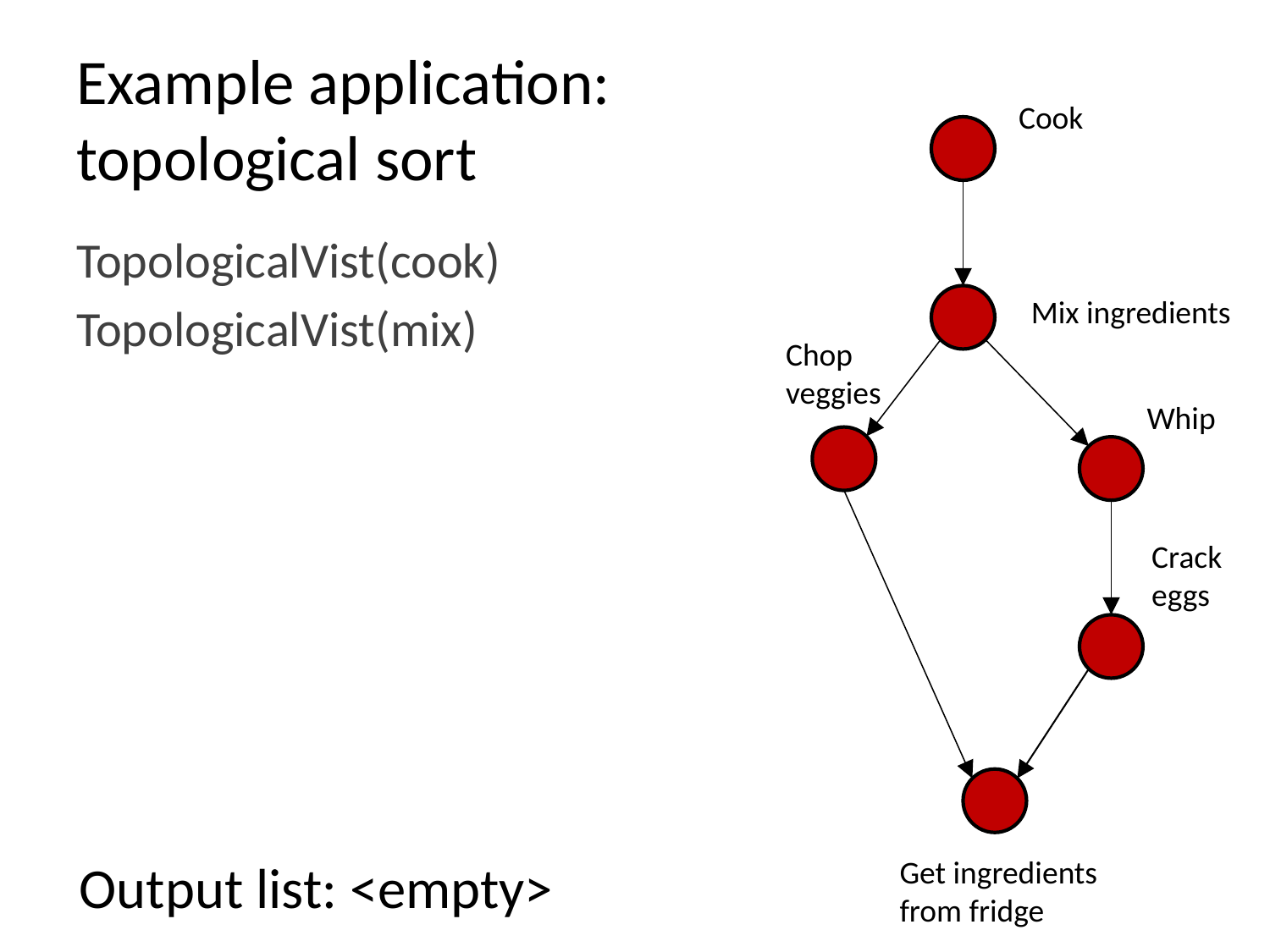

# Example application: topological sort
Cook

TopologicalVist(cook)
TopologicalVist(mix)

Mix ingredients
Chop
veggies
Whip

Crack
eggs

Output list: <empty>
Get ingredients
from fridge